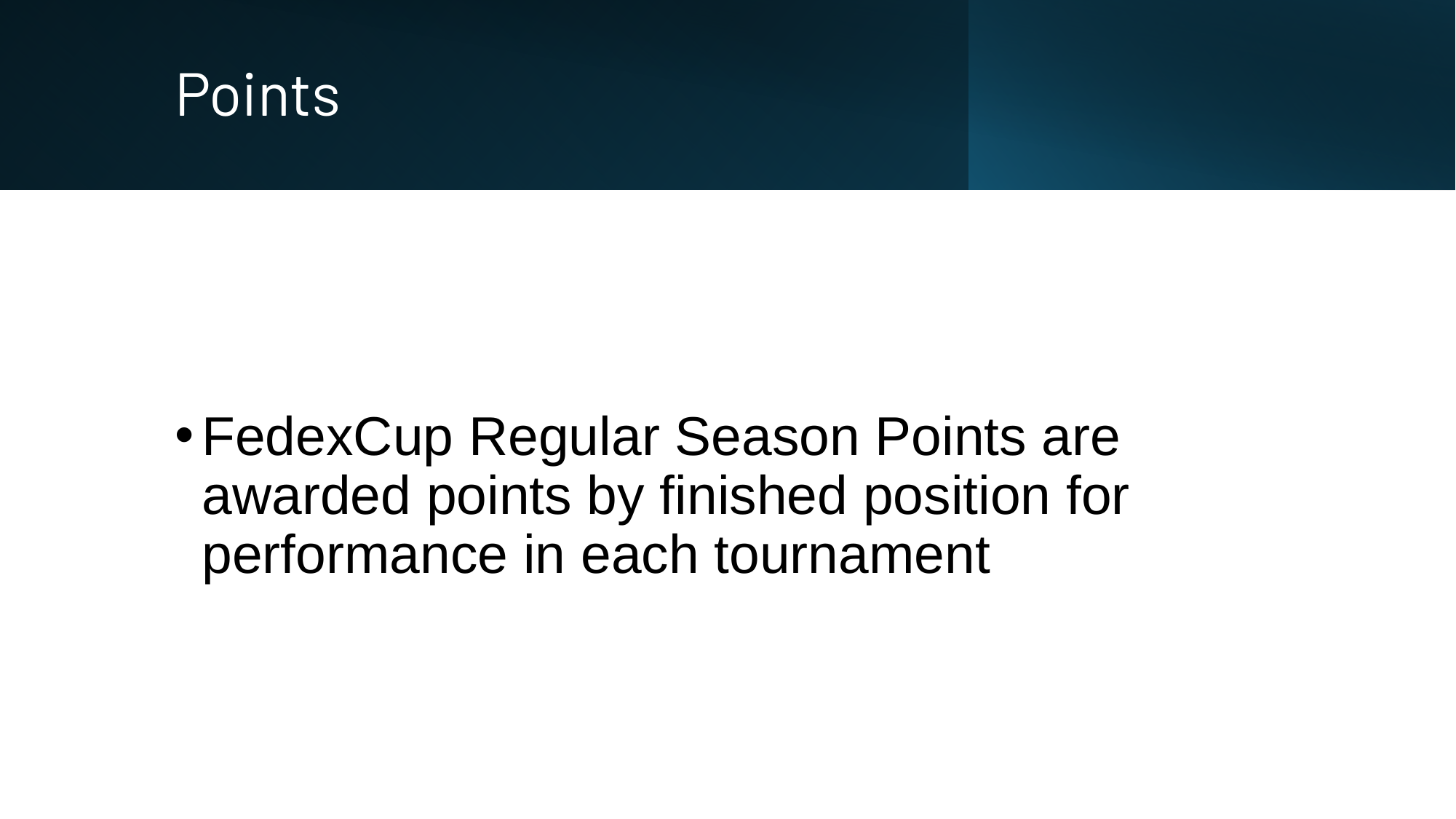

# Points
FedexCup Regular Season Points are awarded points by finished position for performance in each tournament